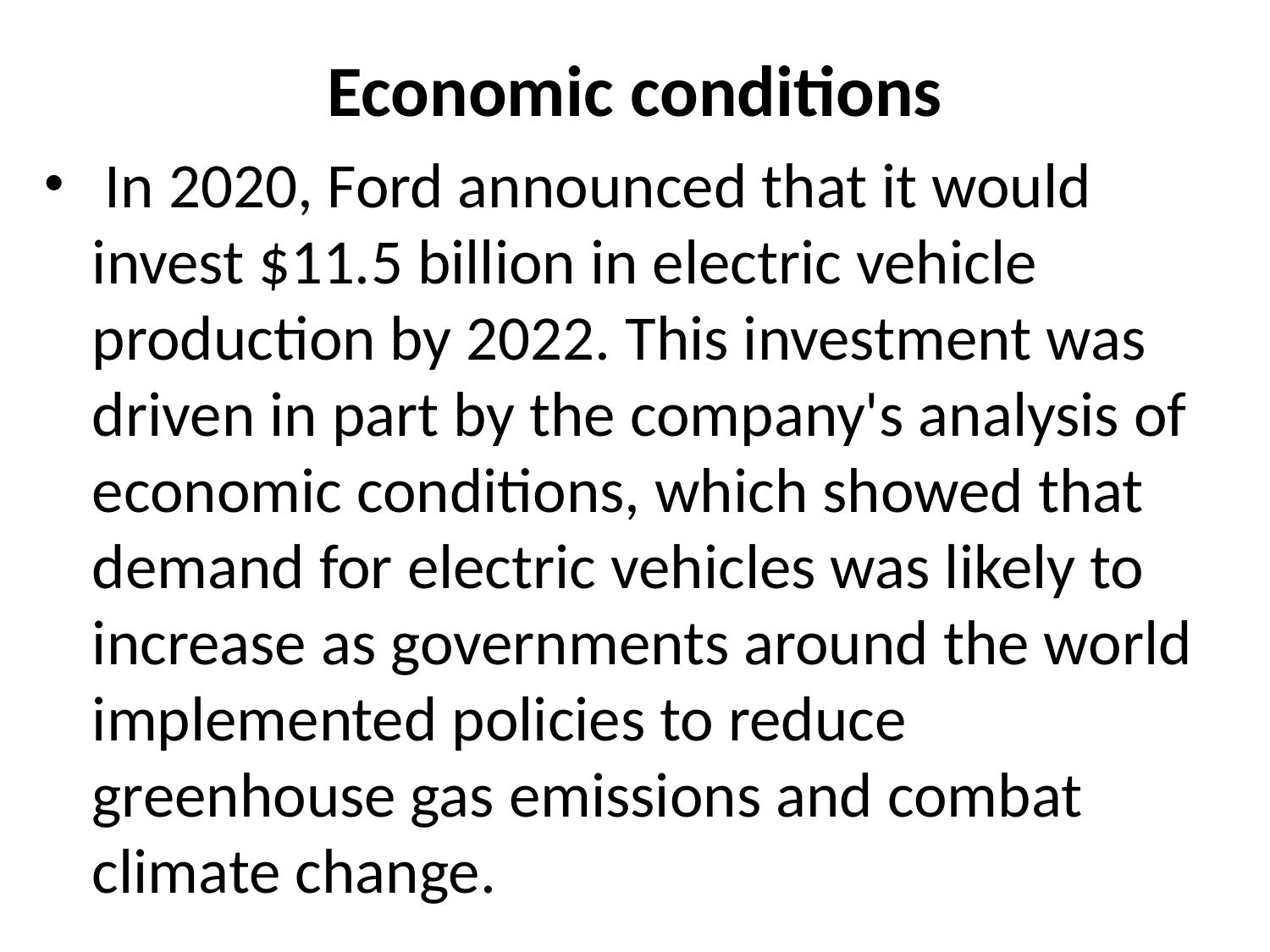

# Economic conditions
 In 2020, Ford announced that it would invest $11.5 billion in electric vehicle production by 2022. This investment was driven in part by the company's analysis of economic conditions, which showed that demand for electric vehicles was likely to increase as governments around the world implemented policies to reduce greenhouse gas emissions and combat climate change.